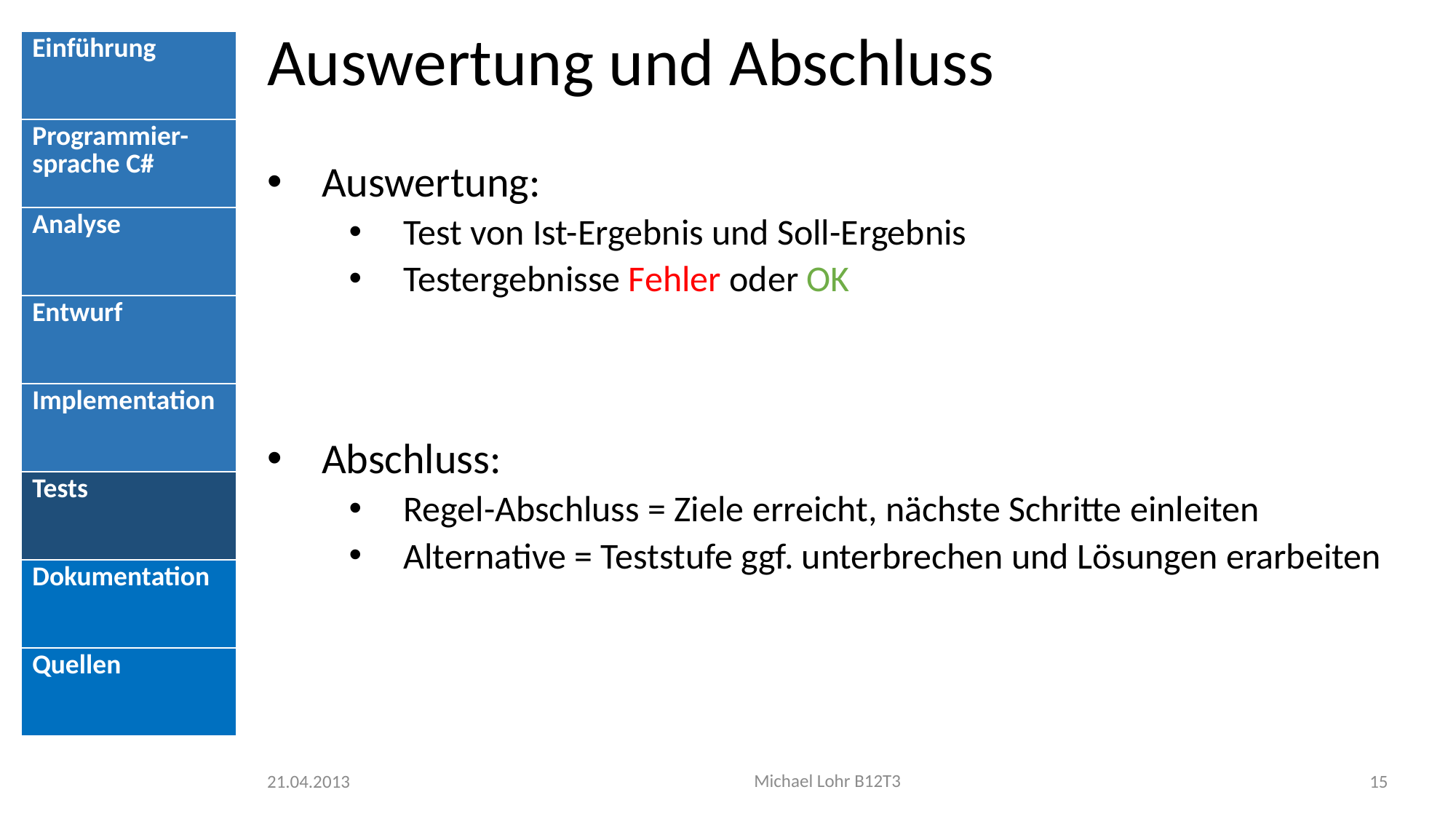

# Auswertung und Abschluss
| Einführung |
| --- |
| Programmier-sprache C# |
| Analyse |
| Entwurf |
| Implementation |
| Tests |
| Dokumentation |
| Quellen |
Auswertung:
Test von Ist-Ergebnis und Soll-Ergebnis
Testergebnisse Fehler oder OK

Abschluss:
Regel-Abschluss = Ziele erreicht, nächste Schritte einleiten
Alternative = Teststufe ggf. unterbrechen und Lösungen erarbeiten
Michael Lohr B12T3
21.04.2013
15